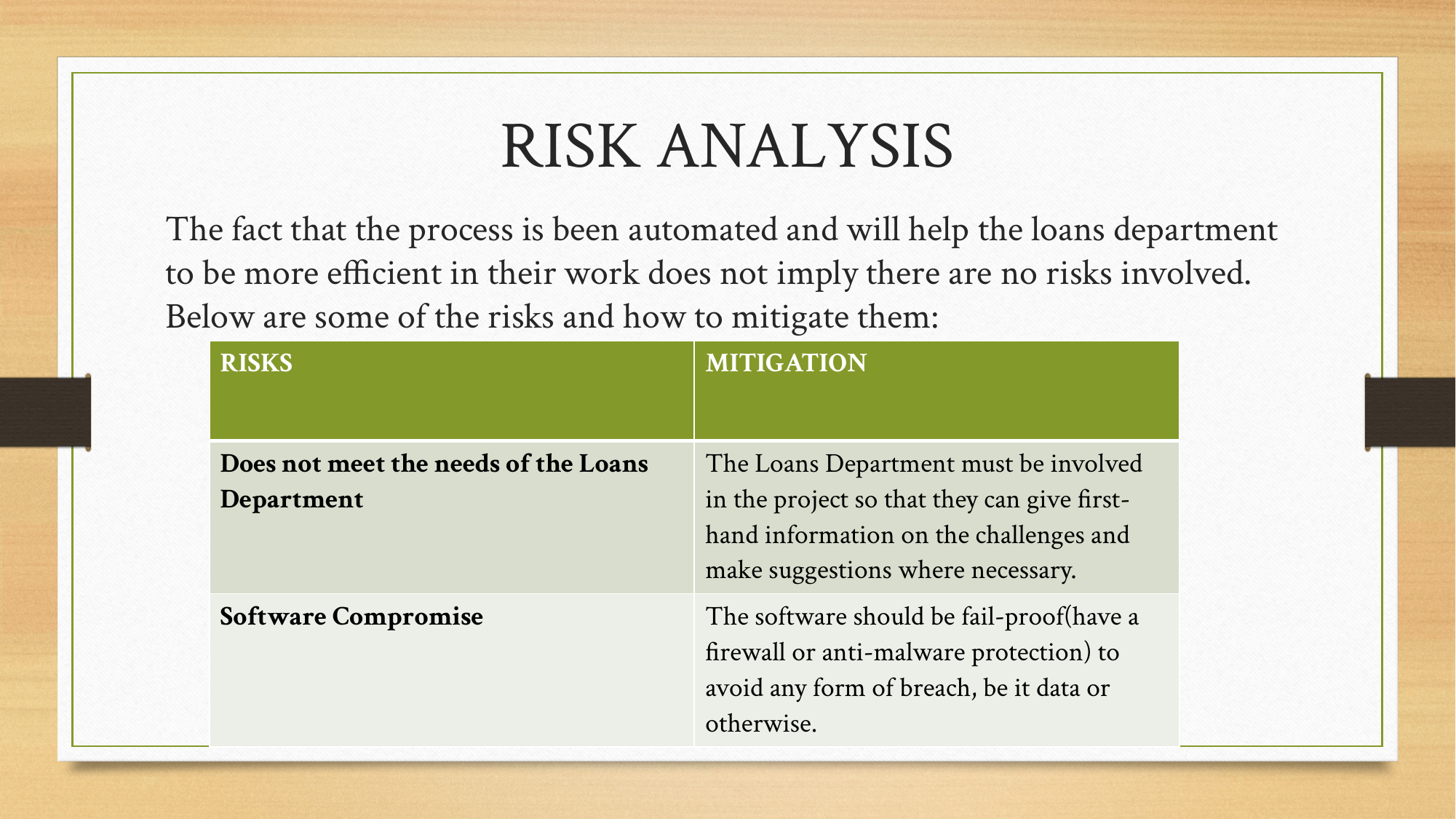

RISK ANALYSIS
The fact that the process is been automated and will help the loans department to be more efficient in their work does not imply there are no risks involved. Below are some of the risks and how to mitigate them:

| RISKS | MITIGATION |
| --- | --- |
| Does not meet the needs of the Loans Department | The Loans Department must be involved in the project so that they can give first-hand information on the challenges and make suggestions where necessary. |
| Software Compromise | The software should be fail-proof(have a firewall or anti-malware protection) to avoid any form of breach, be it data or otherwise. |